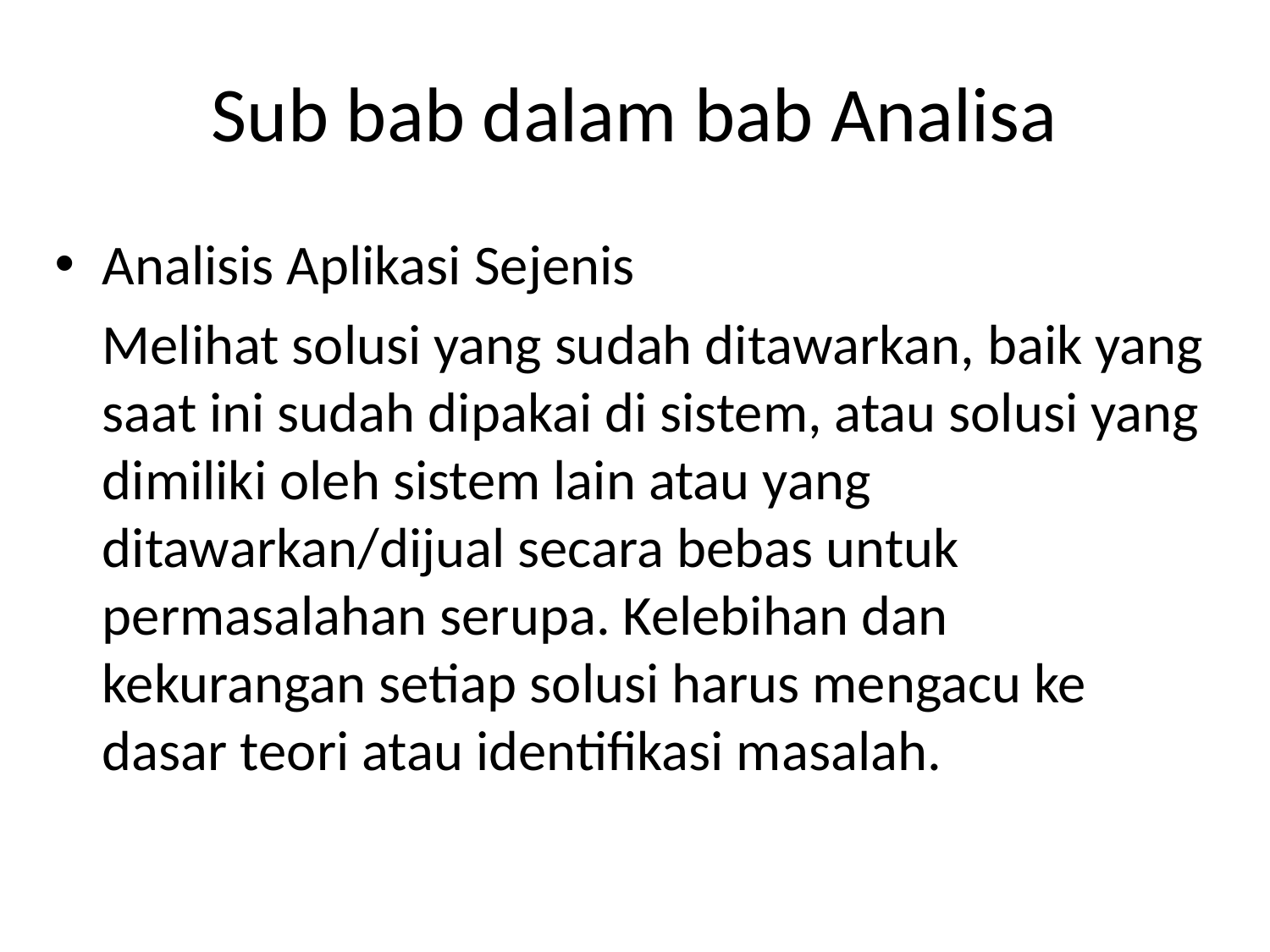

# Sub bab dalam bab Analisa
Analisis Aplikasi Sejenis
	Melihat solusi yang sudah ditawarkan, baik yang saat ini sudah dipakai di sistem, atau solusi yang dimiliki oleh sistem lain atau yang ditawarkan/dijual secara bebas untuk permasalahan serupa. Kelebihan dan kekurangan setiap solusi harus mengacu ke dasar teori atau identifikasi masalah.